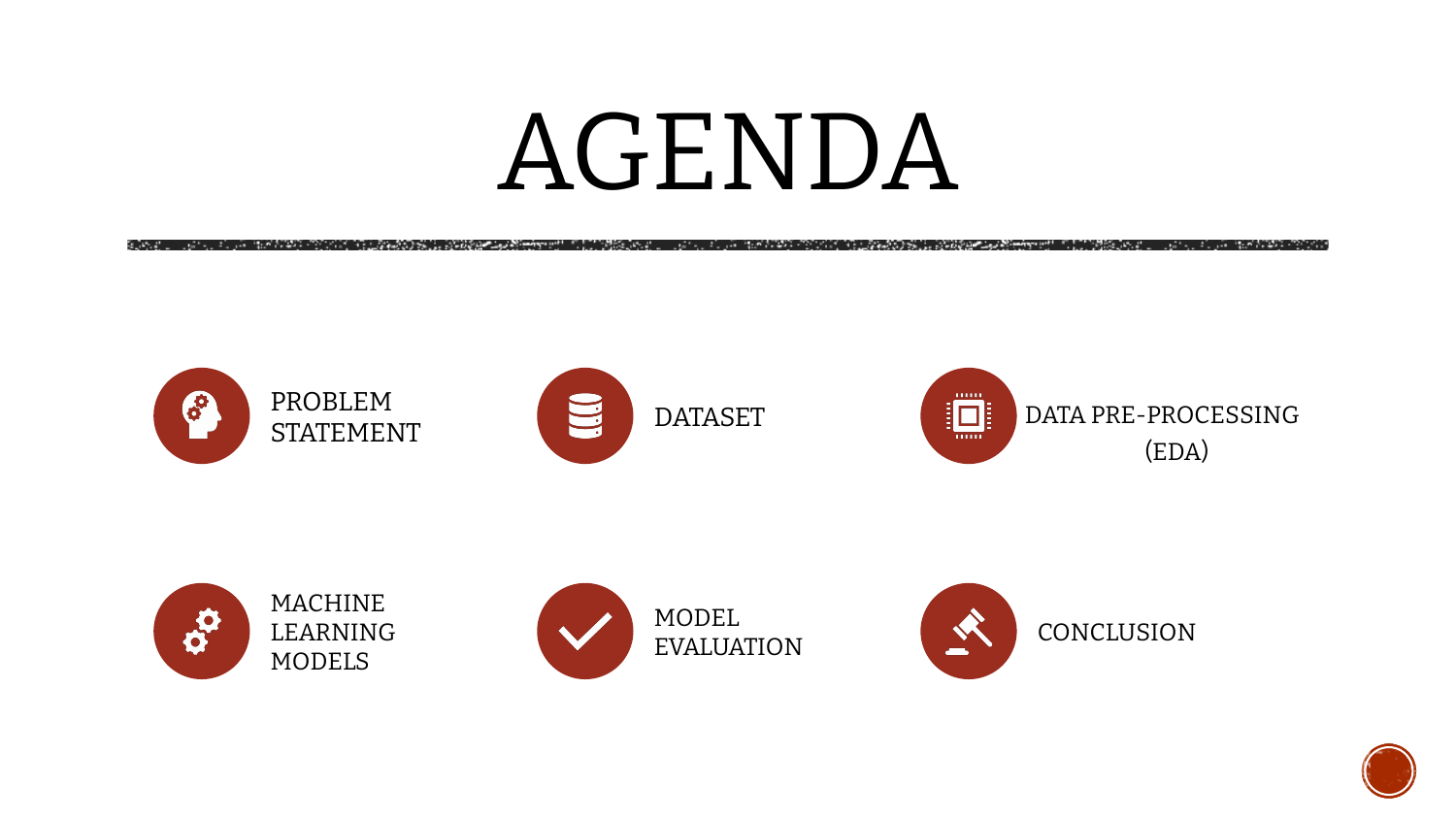

# AGENDA

PROBLEM STATEMENT
DATASET
DATA PRE-PROCESSING
(EDA)
MACHINE LEARNING MODELS
MODEL EVALUATION
CONCLUSION